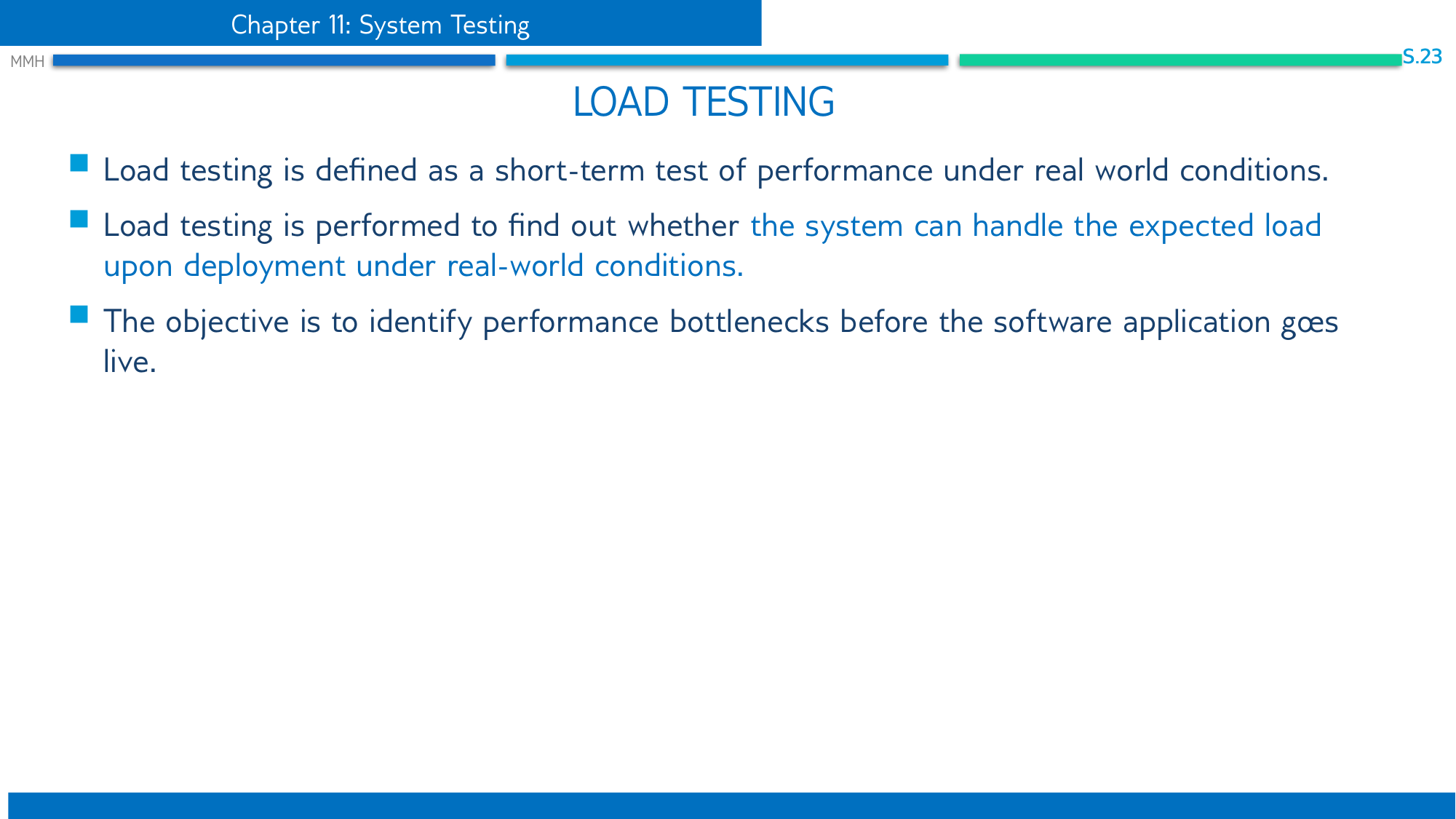

Chapter 11: System Testing
S.23
    MMH
load testing
Load testing is defined as a short-term test of performance under real world conditions.
Load testing is performed to find out whether the system can handle the expected load upon deployment under real-world conditions.
The objective is to identify performance bottlenecks before the software application goes live.